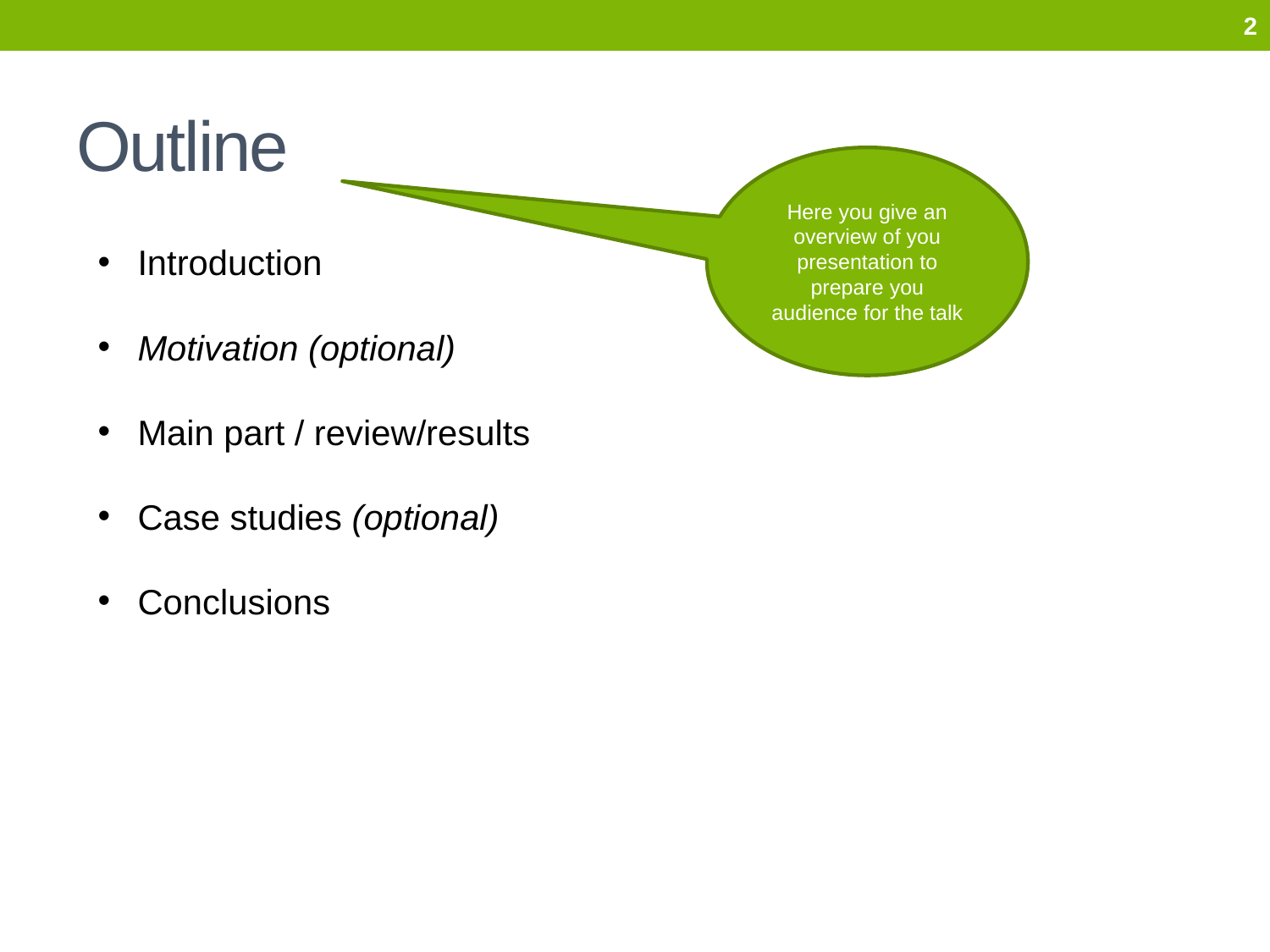

2
# Outline
Here you give an overview of you presentation to prepare you audience for the talk
Introduction

Motivation (optional)

Main part / review/results

Case studies (optional)

Conclusions